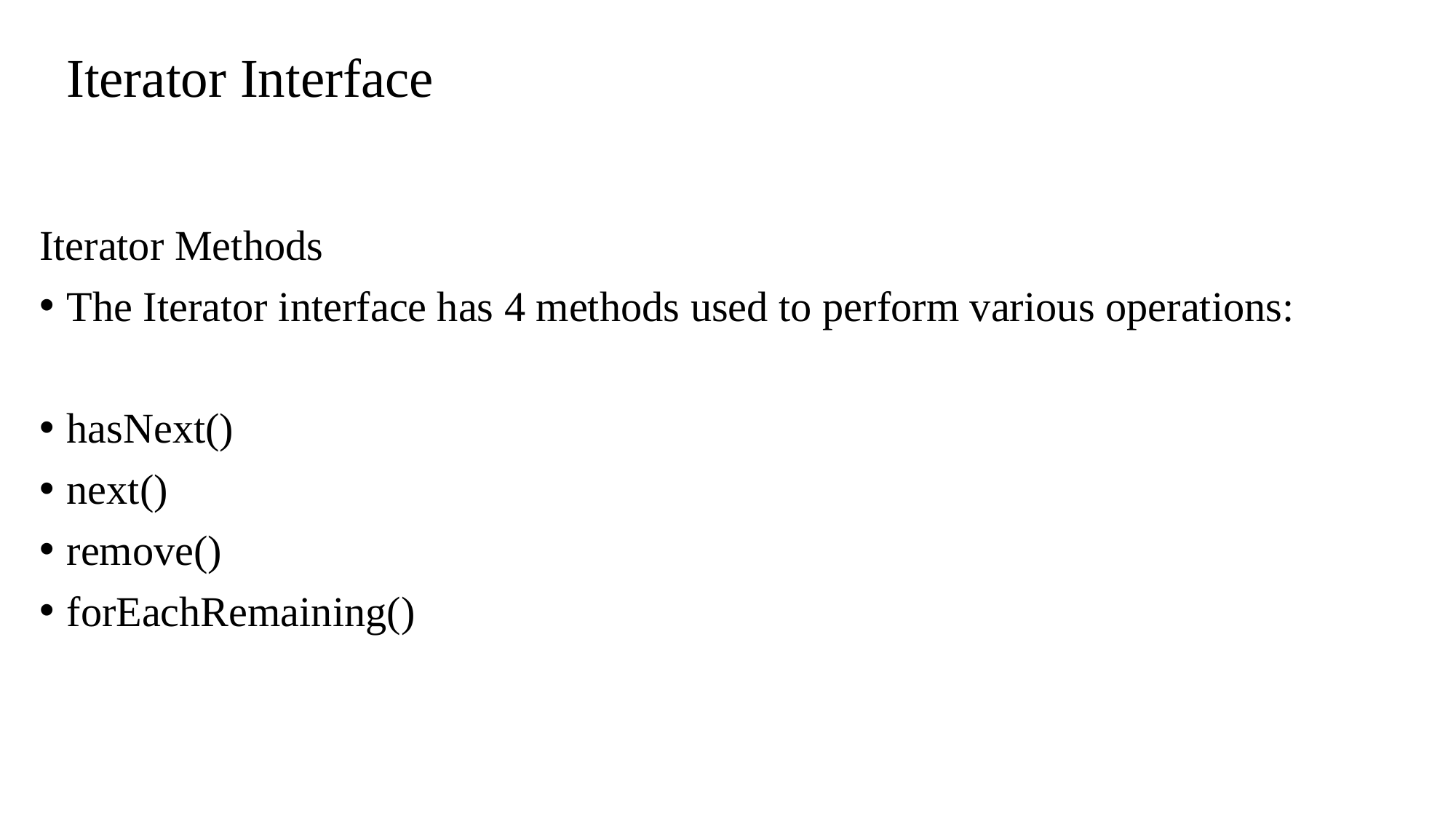

# Iterator Interface
Iterator Methods
The Iterator interface has 4 methods used to perform various operations:

hasNext()
next()
remove()
forEachRemaining()